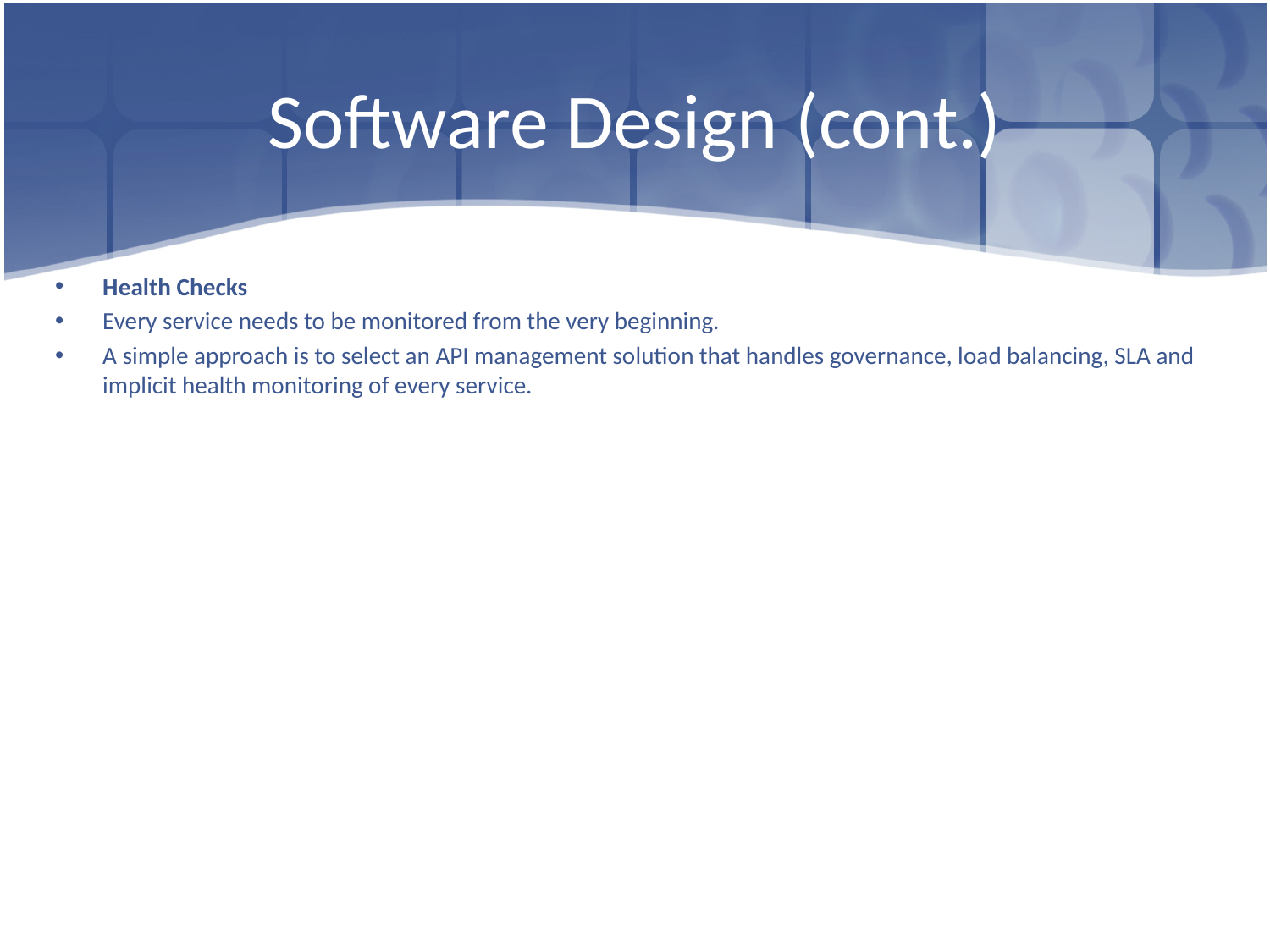

# Software Design (cont.)
Health Checks
Every service needs to be monitored from the very beginning.
A simple approach is to select an API management solution that handles governance, load balancing, SLA and implicit health monitoring of every service.